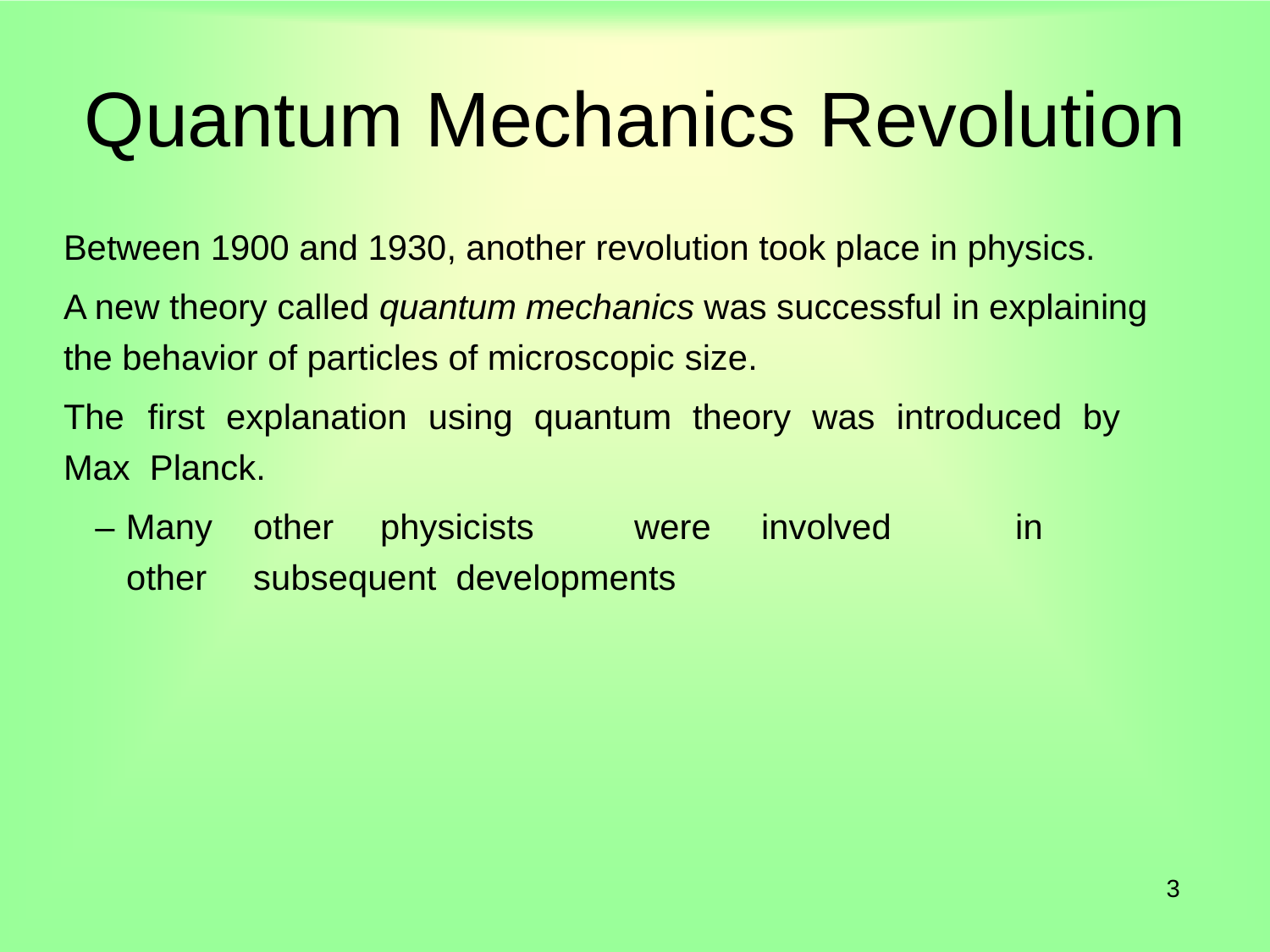

# Quantum Mechanics Revolution
Between 1900 and 1930, another revolution took place in physics.
A new theory called quantum mechanics was successful in explaining  the behavior of particles of microscopic size.
The	first	explanation	using	quantum	theory	was	introduced	by	Max  Planck.
– Many	other	physicists	were	involved	in	other	subsequent  developments
3